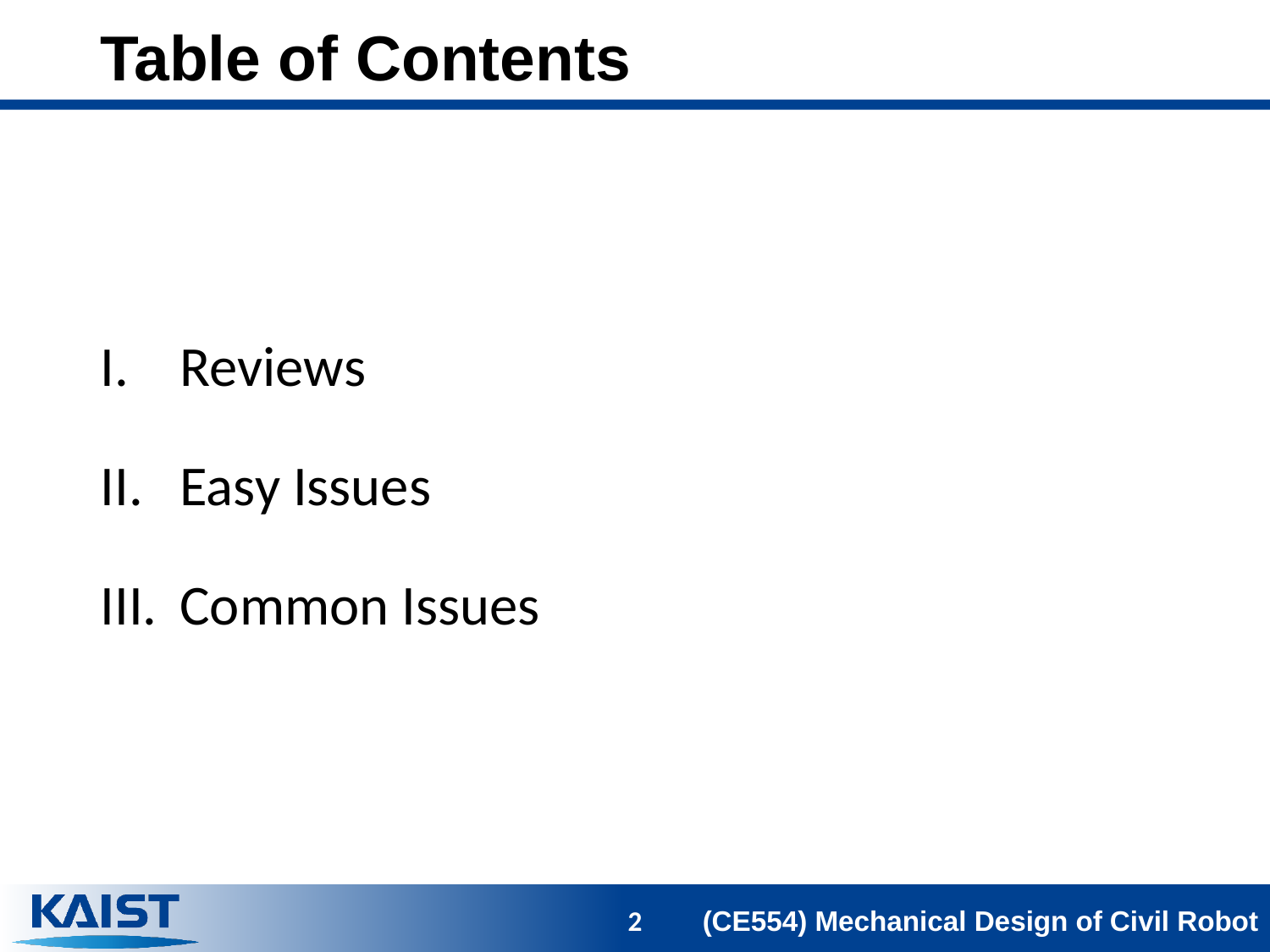

# Table of Contents
Reviews
Easy Issues
Common Issues